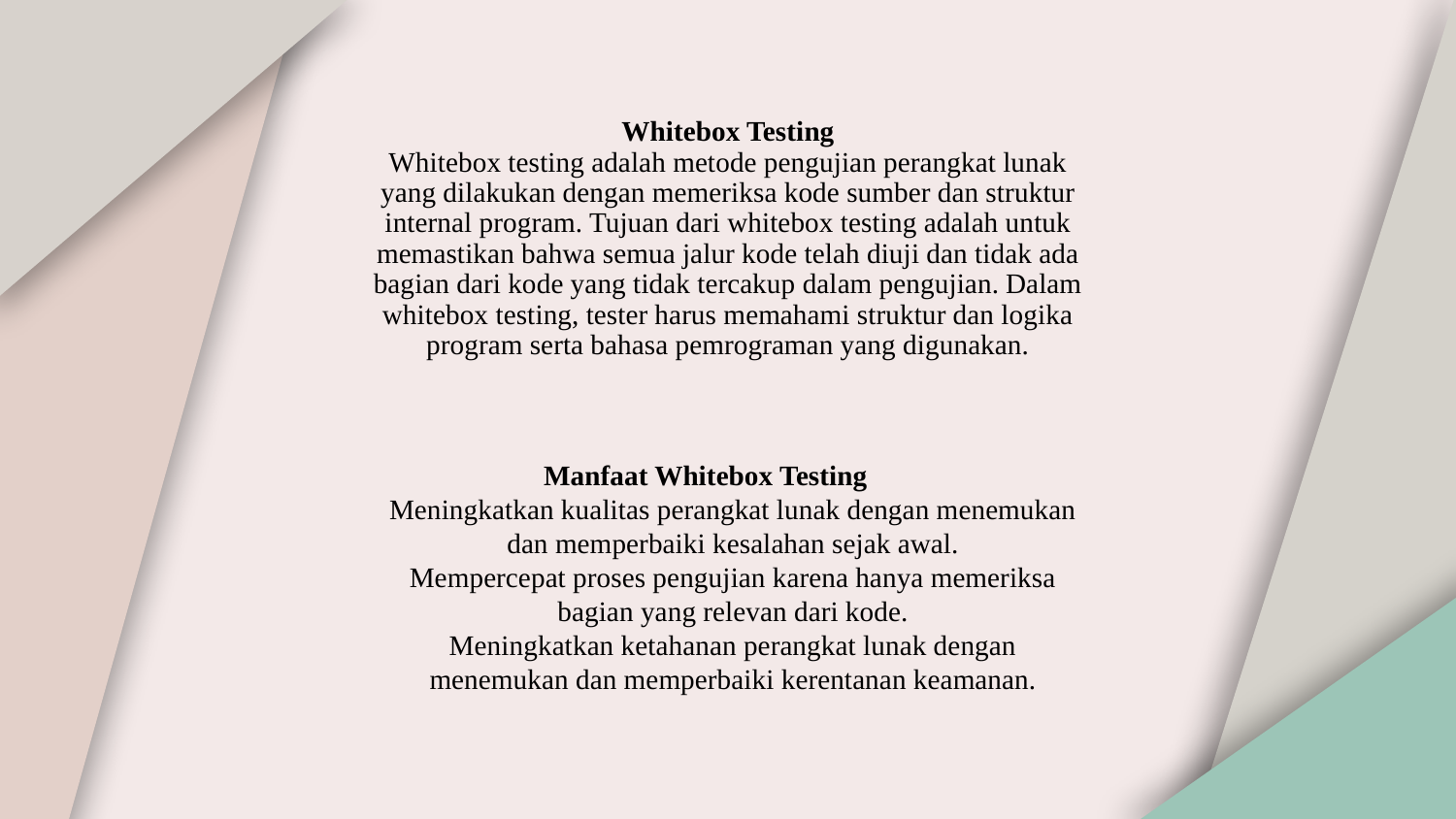

# Whitebox Testing Whitebox testing adalah metode pengujian perangkat lunak yang dilakukan dengan memeriksa kode sumber dan struktur internal program. Tujuan dari whitebox testing adalah untuk memastikan bahwa semua jalur kode telah diuji dan tidak ada bagian dari kode yang tidak tercakup dalam pengujian. Dalam whitebox testing, tester harus memahami struktur dan logika program serta bahasa pemrograman yang digunakan.
Manfaat Whitebox Testing
Meningkatkan kualitas perangkat lunak dengan menemukan dan memperbaiki kesalahan sejak awal.
Mempercepat proses pengujian karena hanya memeriksa bagian yang relevan dari kode.
Meningkatkan ketahanan perangkat lunak dengan menemukan dan memperbaiki kerentanan keamanan.